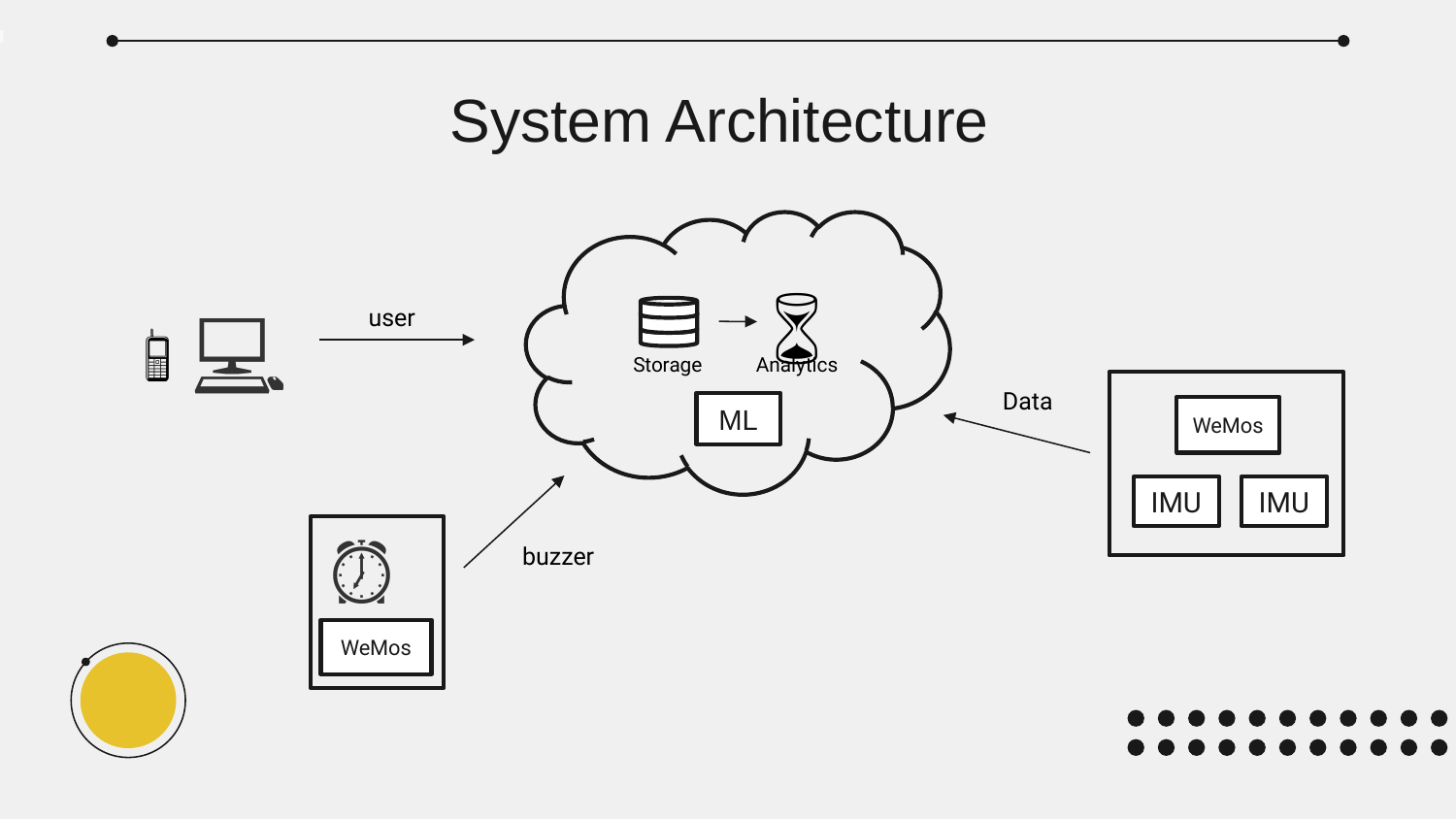

# System Architecture

⌛
💻
user

📱

Storage
Analytics

Data
ML
WeMos
IMU
IMU
⏰

buzzer

WeMos